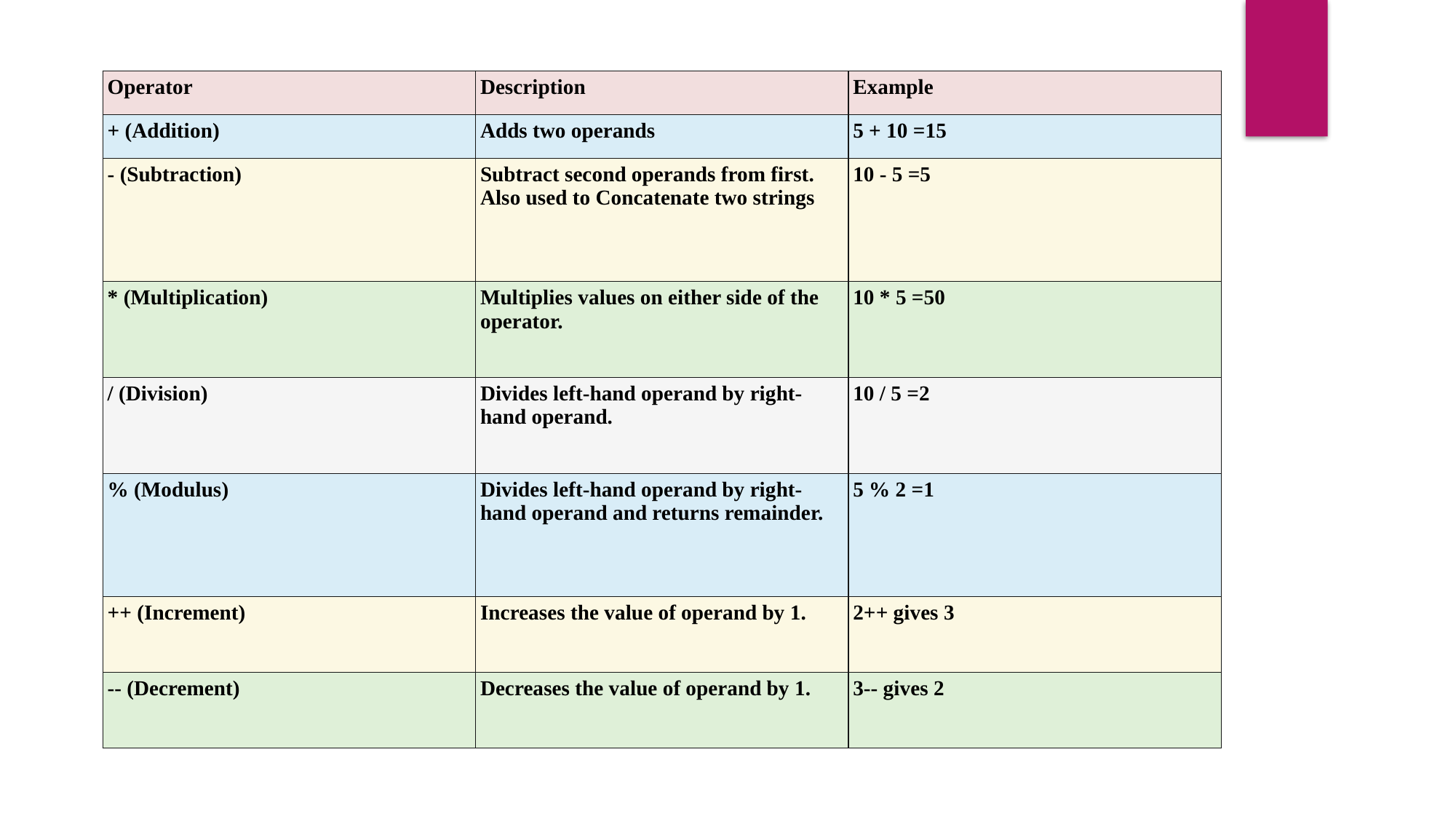

| Operator | Description | Example |
| --- | --- | --- |
| + (Addition) | Adds two operands | 5 + 10 =15 |
| - (Subtraction) | Subtract second operands from first. Also used to Concatenate two strings | 10 - 5 =5 |
| \* (Multiplication) | Multiplies values on either side of the operator. | 10 \* 5 =50 |
| / (Division) | Divides left-hand operand by right-hand operand. | 10 / 5 =2 |
| % (Modulus) | Divides left-hand operand by right-hand operand and returns remainder. | 5 % 2 =1 |
| ++ (Increment) | Increases the value of operand by 1. | 2++ gives 3 |
| -- (Decrement) | Decreases the value of operand by 1. | 3-- gives 2 |